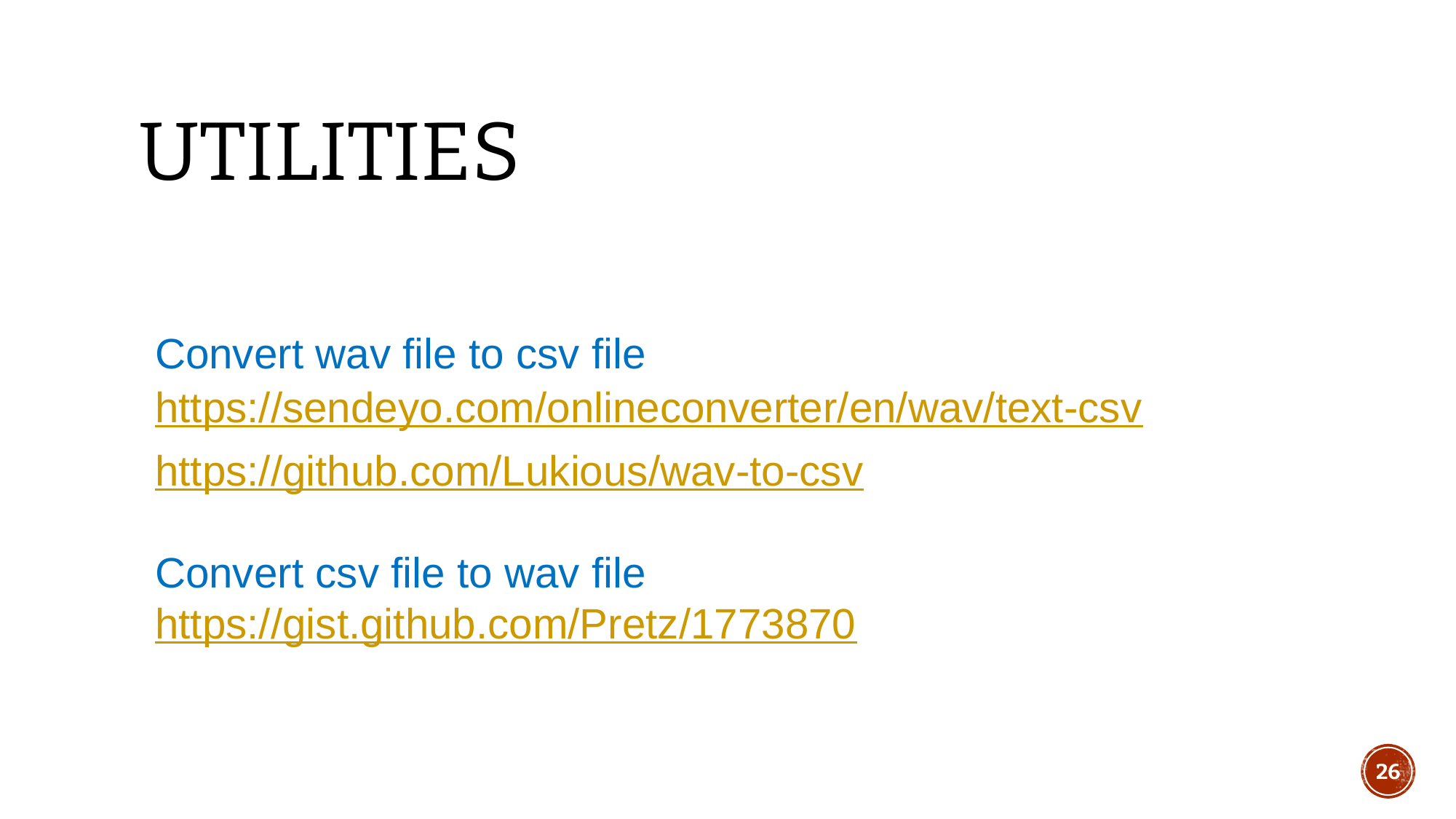

# Utilities
Convert wav file to csv file https://sendeyo.com/onlineconverter/en/wav/text-csv
https://github.com/Lukious/wav-to-csv

Convert csv file to wav file
https://gist.github.com/Pretz/1773870

26